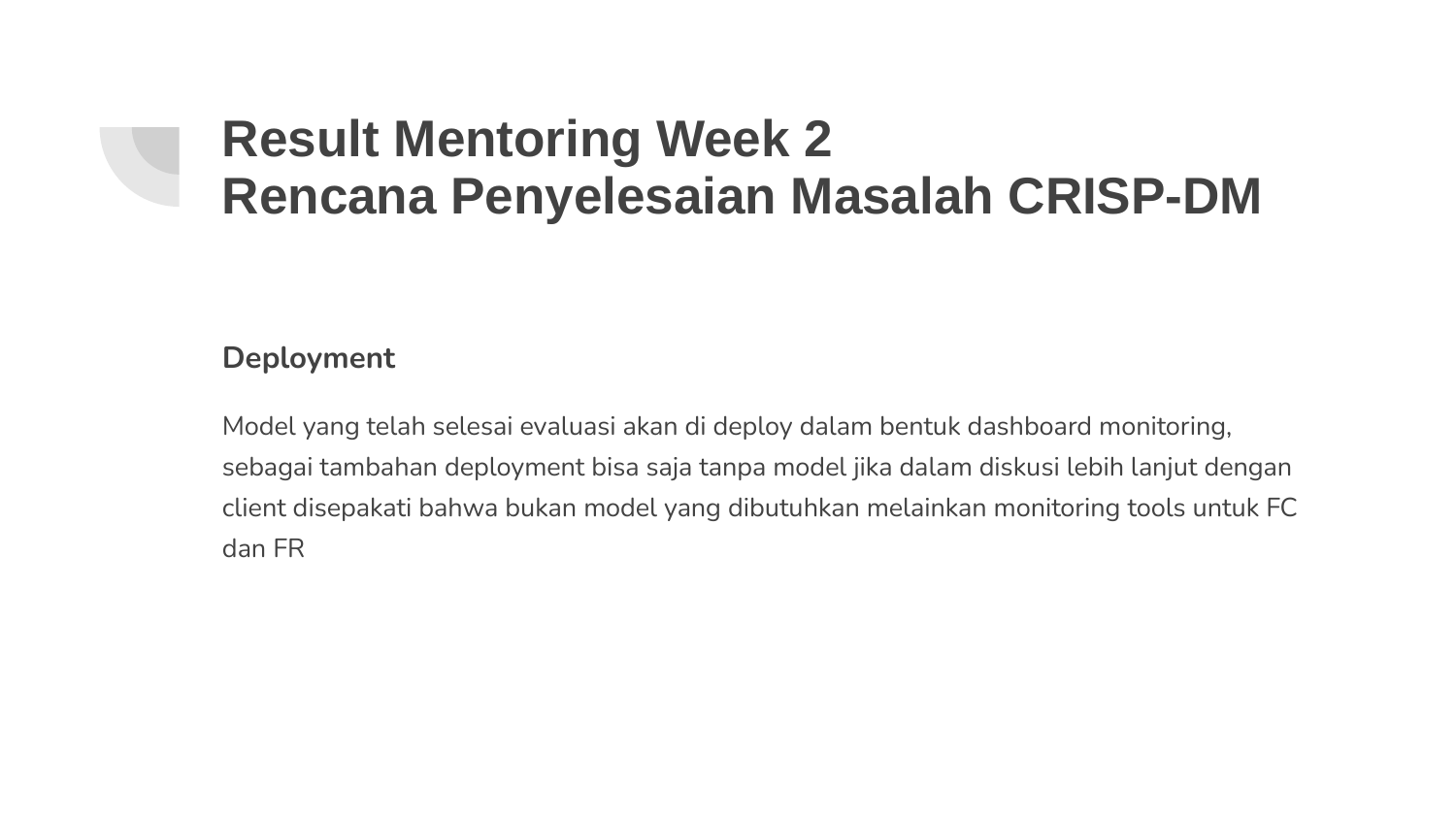

# Result Mentoring Week 2
Rencana Penyelesaian Masalah CRISP-DM

Deployment
Model yang telah selesai evaluasi akan di deploy dalam bentuk dashboard monitoring, sebagai tambahan deployment bisa saja tanpa model jika dalam diskusi lebih lanjut dengan client disepakati bahwa bukan model yang dibutuhkan melainkan monitoring tools untuk FC dan FR